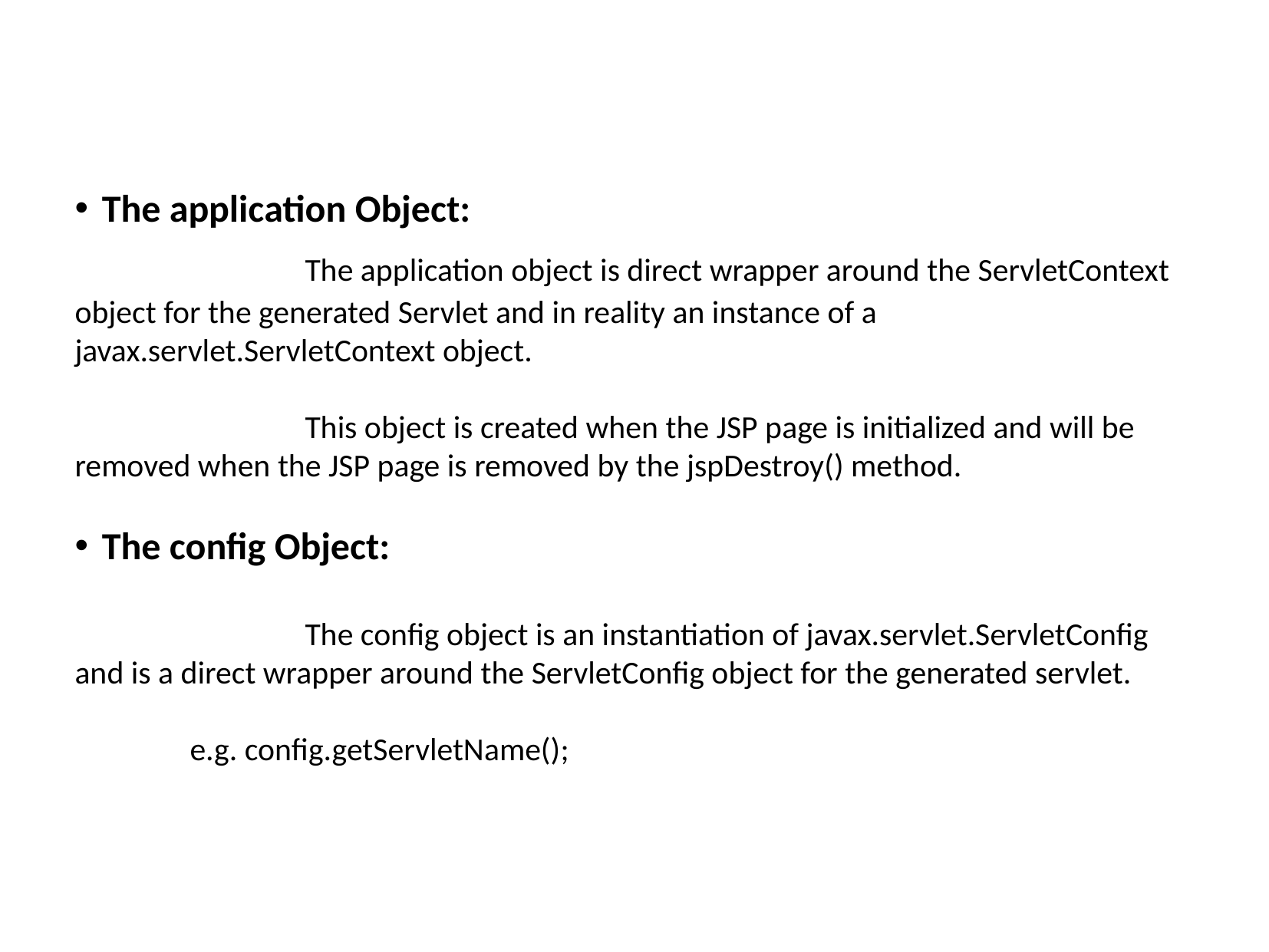

The application Object:
		The application object is direct wrapper around the ServletContext object for the generated Servlet and in reality an instance of a javax.servlet.ServletContext object.

		This object is created when the JSP page is initialized and will be removed when the JSP page is removed by the jspDestroy() method.

The config Object:

		The config object is an instantiation of javax.servlet.ServletConfig and is a direct wrapper around the ServletConfig object for the generated servlet.

	e.g. config.getServletName();